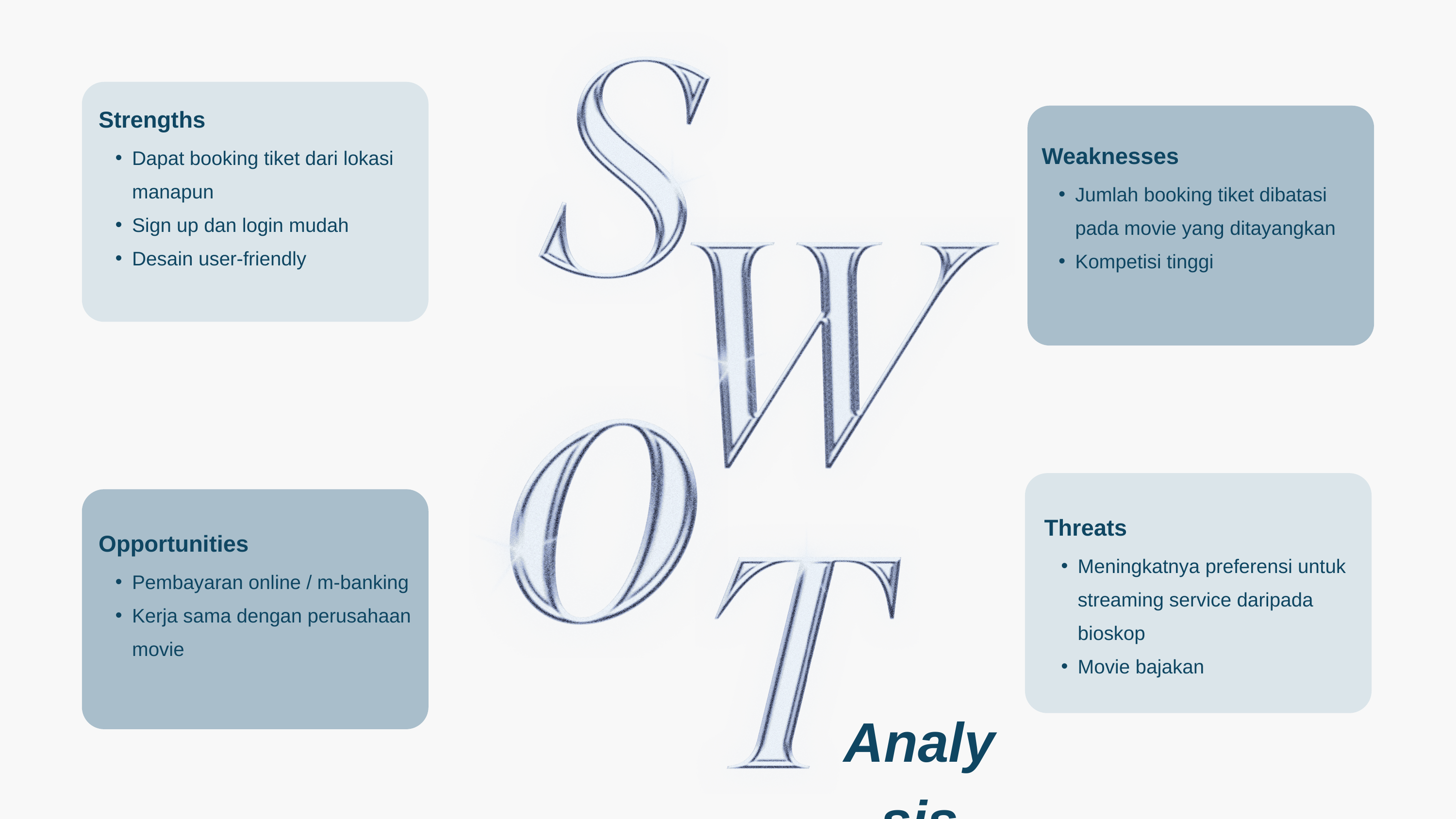

Strengths

Dapat booking tiket dari lokasi manapun
Sign up dan login mudah
Desain user-friendly

Weaknesses
Jumlah booking tiket dibatasi pada movie yang ditayangkan
Kompetisi tinggi

Threats

Opportunities
Meningkatnya preferensi untuk streaming service daripada bioskop
Movie bajakan
Pembayaran online / m-banking
Kerja sama dengan perusahaan movie
Analysis